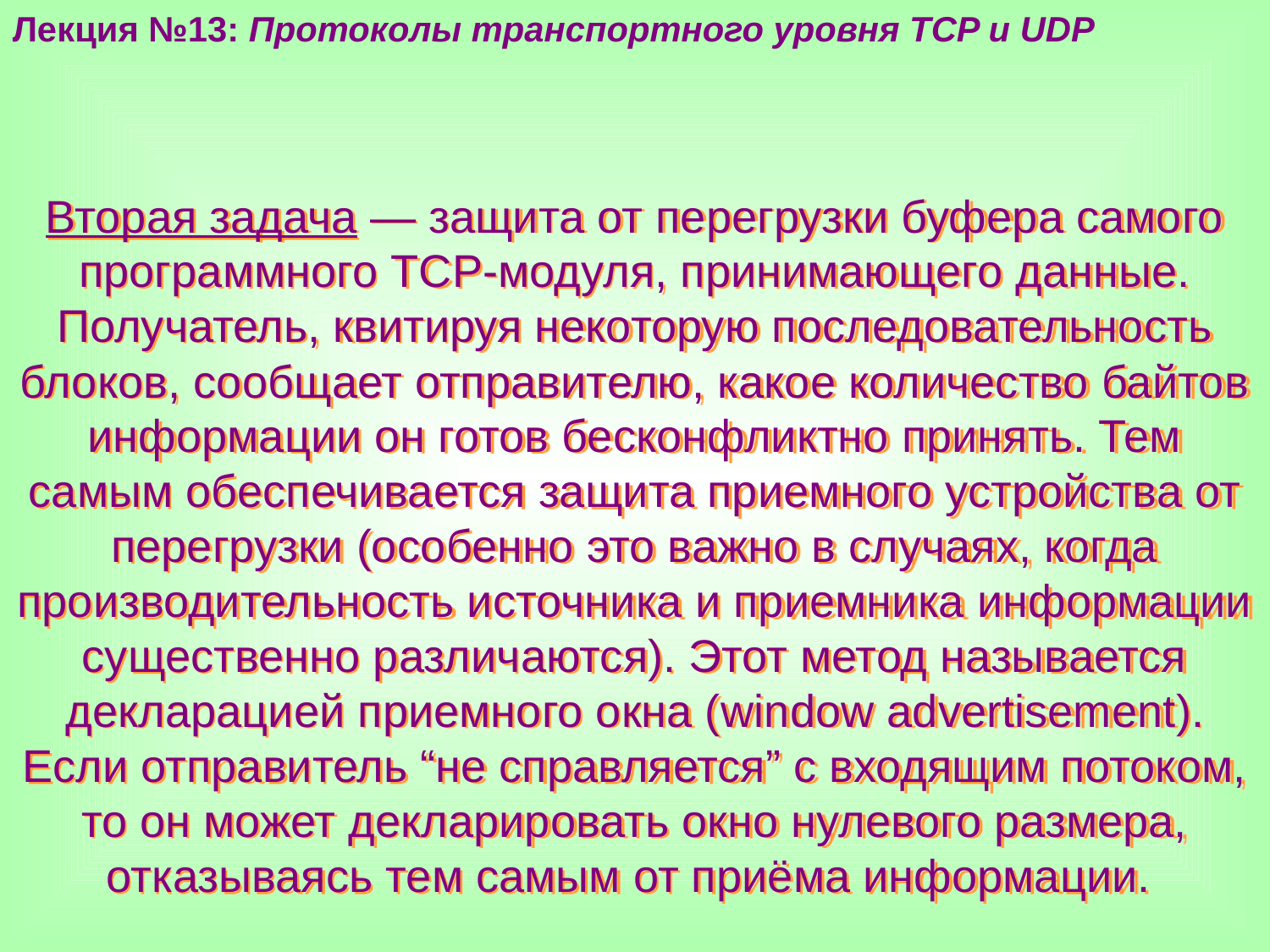

Лекция №13: Протоколы транспортного уровня TCP и UDP
Вторая задача — защита от перегрузки буфера самого программного ТСР-модуля, принимающего данные. Получатель, квитируя некоторую последовательность блоков, сообщает отправителю, какое количество байтов информации он готов бесконфликтно принять. Тем самым обеспечивается защита приемного устройства от перегрузки (особенно это важно в случаях, когда производительность источника и приемника информации существенно различаются). Этот метод называется декларацией приемного окна (window advertisement). Если отправитель “не справляется” с входящим потоком, то он может декларировать окно нулевого размера, отказываясь тем самым от приёма информации.